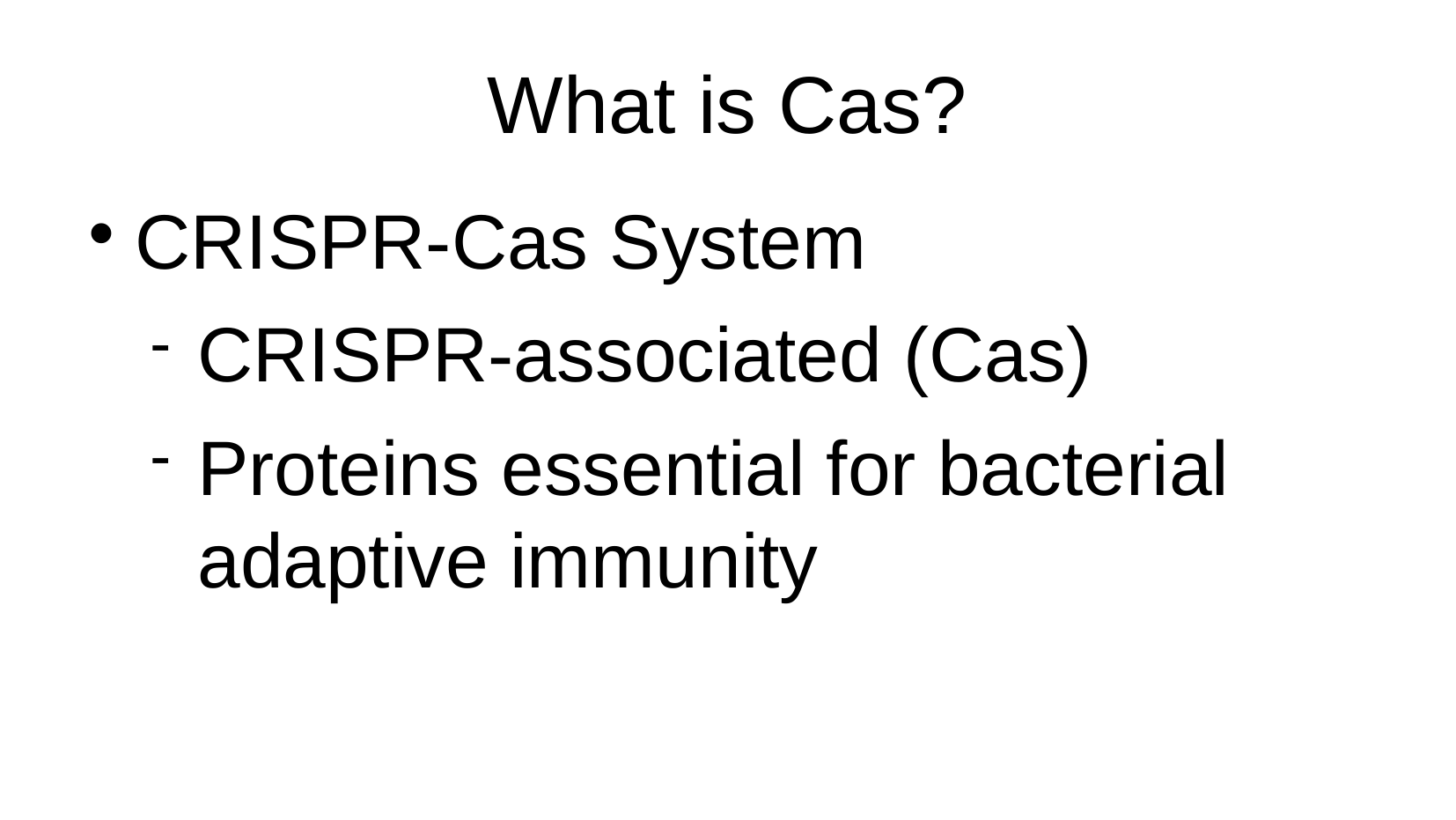

# What is Cas?
CRISPR-Cas System
CRISPR-associated (Cas)
Proteins essential for bacterial adaptive immunity